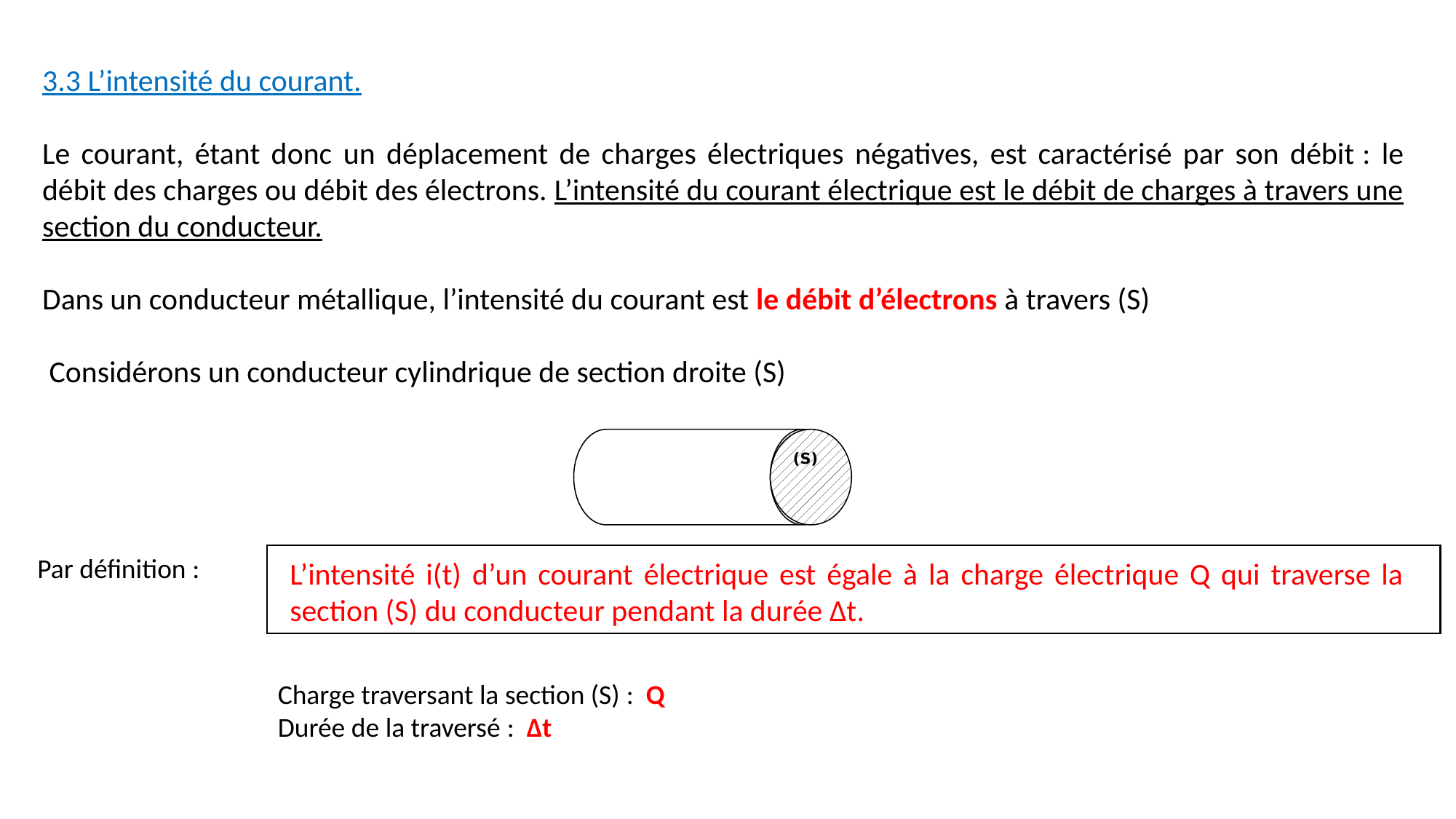

3.3 L’intensité du courant.

Le courant, étant donc un déplacement de charges électriques négatives, est caractérisé par son débit : le débit des charges ou débit des électrons. L’intensité du courant électrique est le débit de charges à travers une section du conducteur.

Dans un conducteur métallique, l’intensité du courant est le débit d’électrons à travers (S)

 Considérons un conducteur cylindrique de section droite (S)

(S)
Par définition :

L’intensité i(t) d’un courant électrique est égale à la charge électrique Q qui traverse la section (S) du conducteur pendant la durée Δt.
Charge traversant la section (S) :  Q
Durée de la traversé :  Δt